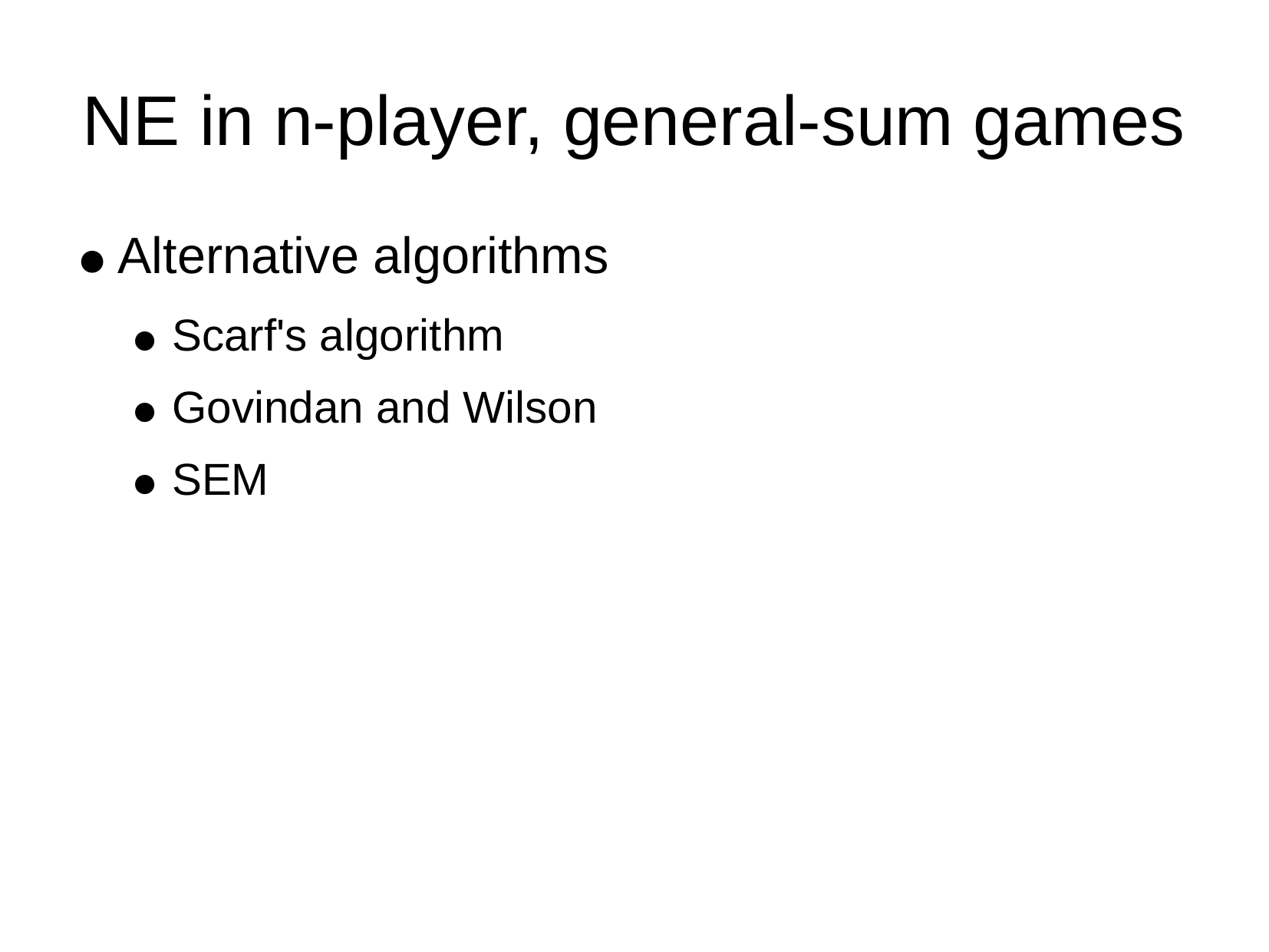

NE in n-player, general-sum games
Alternative algorithms
Scarf's algorithm
Govindan and Wilson
SEM